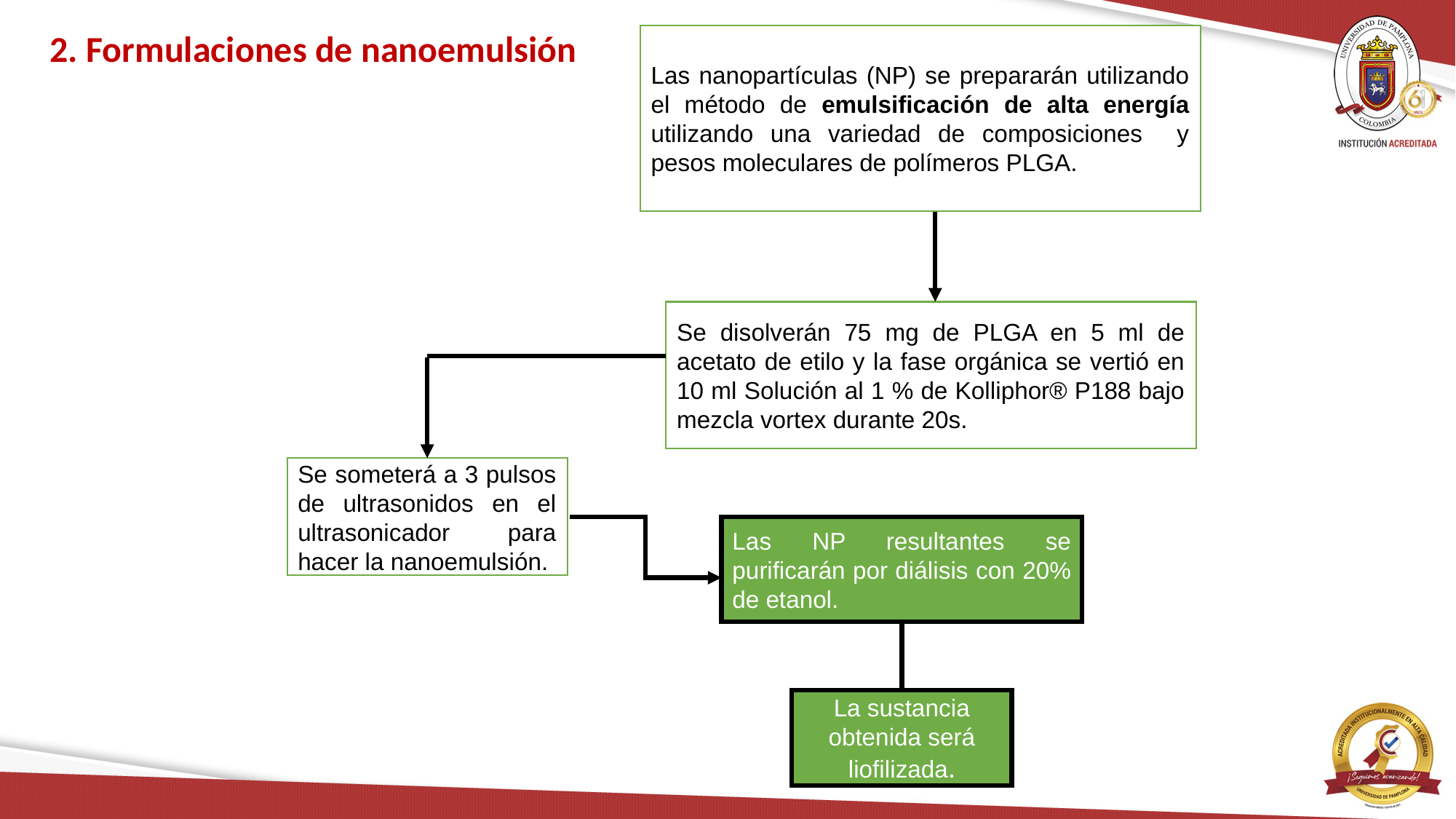

2. Formulaciones de nanoemulsión
Las nanopartículas (NP) se prepararán utilizando el método de emulsificación de alta energía utilizando una variedad de composiciones  y pesos moleculares de polímeros PLGA.
Se disolverán 75 mg de PLGA en 5 ml de acetato de etilo y la fase orgánica se vertió en 10 ml Solución al 1 % de Kolliphor® P188 bajo mezcla vortex durante 20s.
Se someterá a 3 pulsos de ultrasonidos en el ultrasonicador para hacer la nanoemulsión.
Las NP resultantes se purificarán por diálisis con 20% de etanol.
La sustancia obtenida será liofilizada.